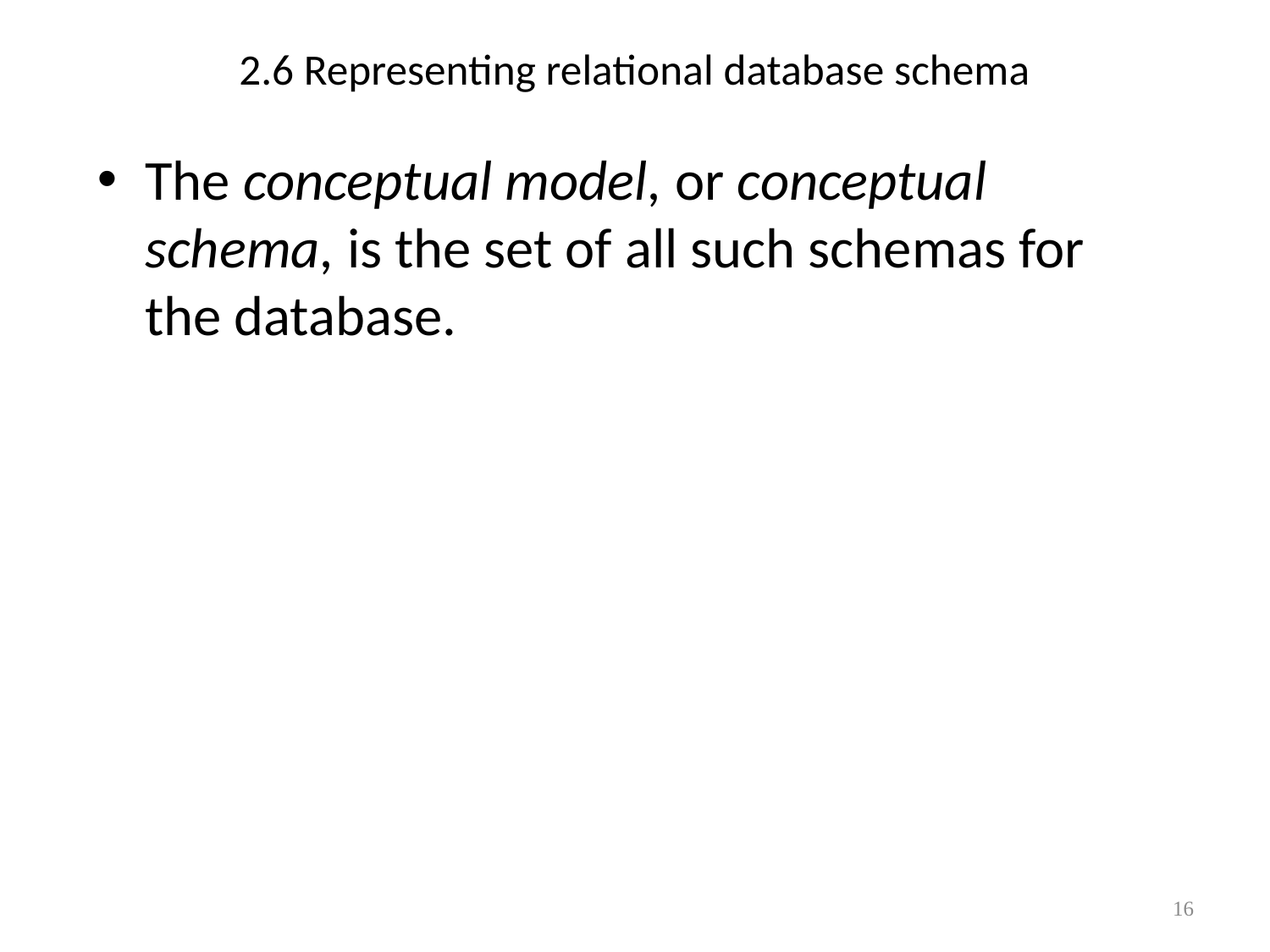

# 2.6 Representing relational database schema
The conceptual model, or conceptual schema, is the set of all such schemas for the database.

16